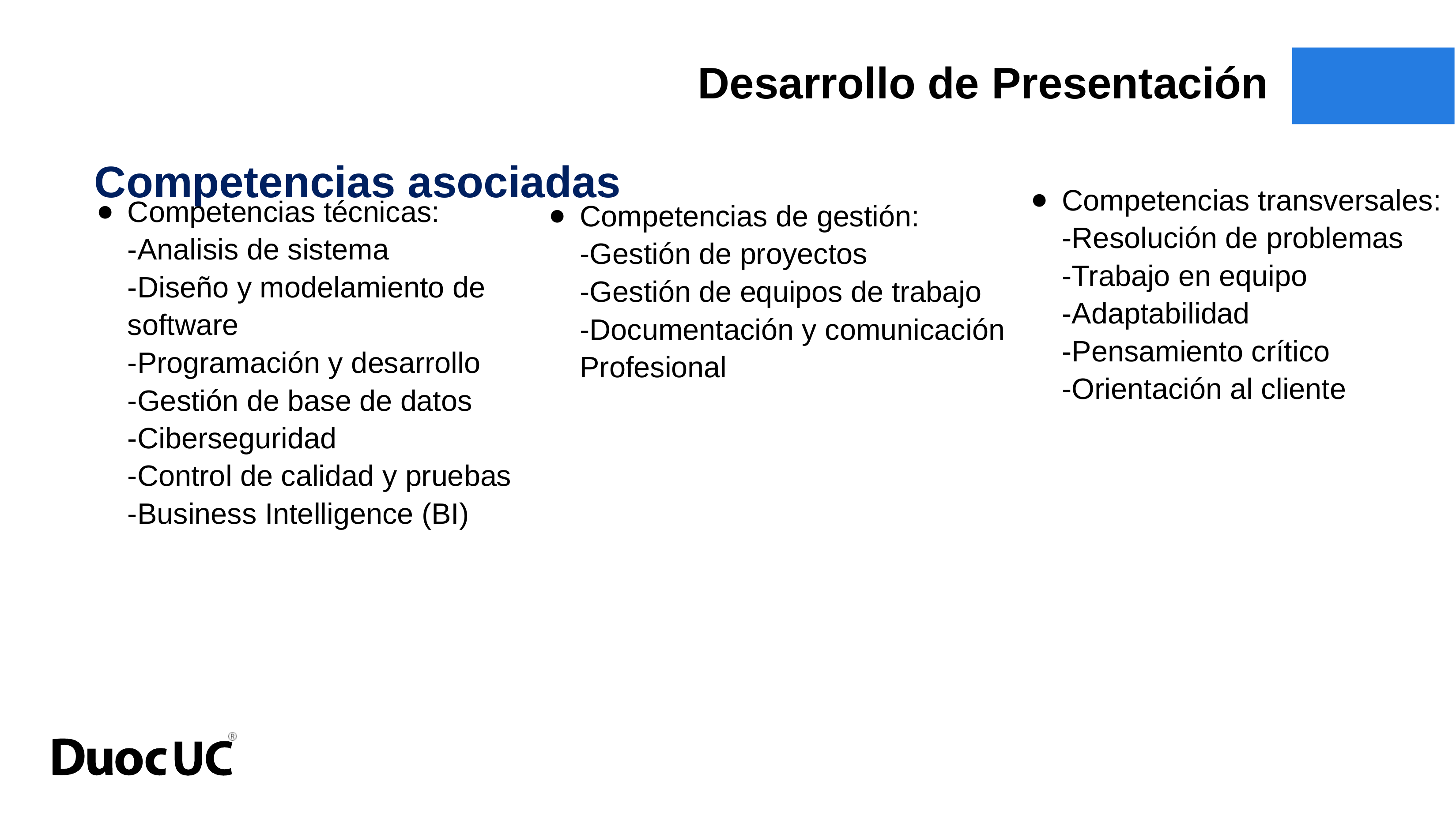

Desarrollo de Presentación

Competencias asociadas

Competencias de gestión:
-Gestión de proyectos
-Gestión de equipos de trabajo
-Documentación y comunicación Profesional

Competencias transversales:
-Resolución de problemas
-Trabajo en equipo
-Adaptabilidad
-Pensamiento crítico
-Orientación al cliente
Competencias técnicas:
-Analisis de sistema
-Diseño y modelamiento de software
-Programación y desarrollo
-Gestión de base de datos
-Ciberseguridad
-Control de calidad y pruebas
-Business Intelligence (BI)